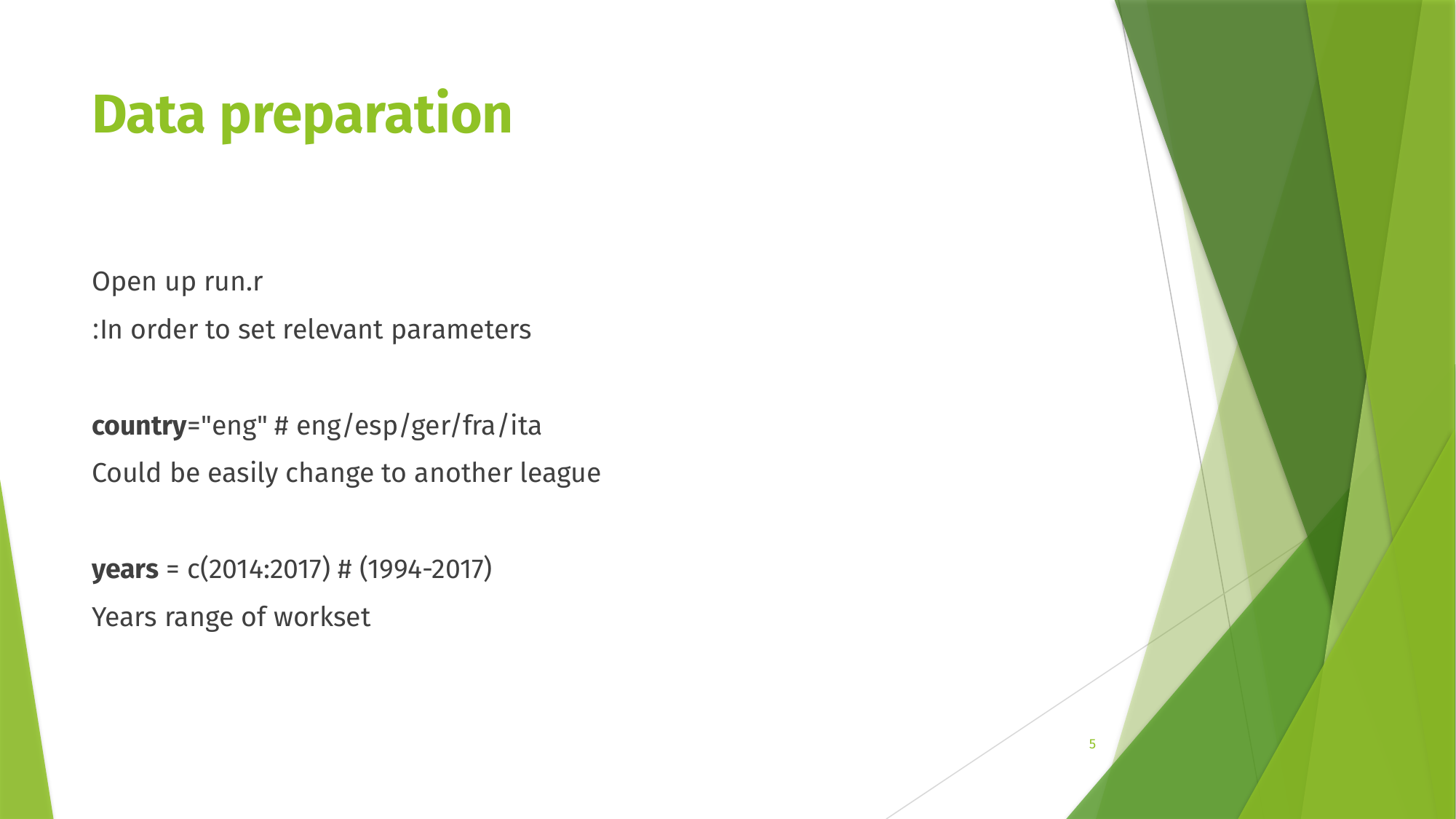

# Data preparation
Open up run.r
In order to set relevant parameters:

country="eng" # eng/esp/ger/fra/ita
Could be easily change to another league

years = c(2014:2017) # (1994-2017)
Years range of workset
5